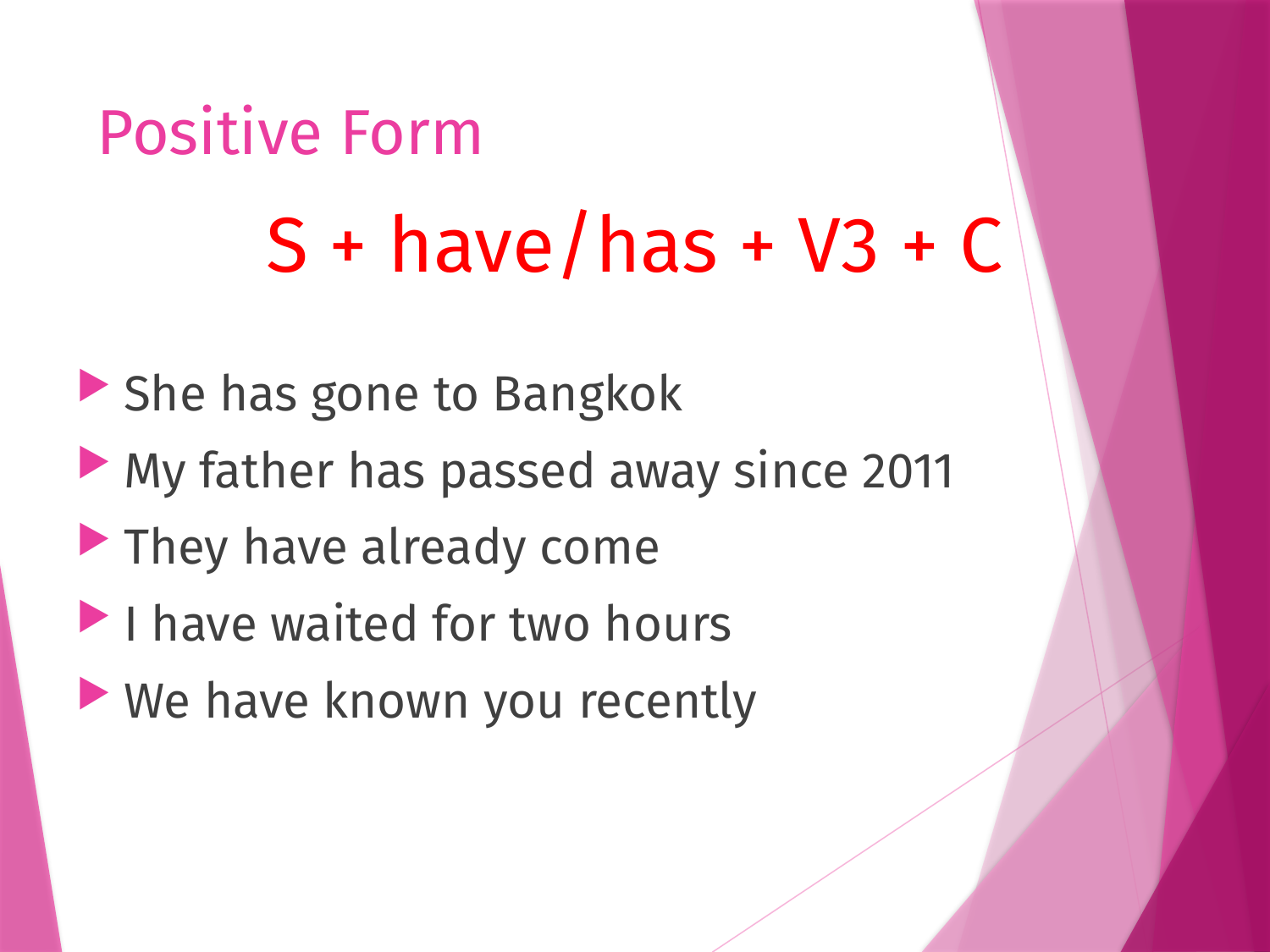

# Positive Form
S + have/has + V3 + C

She has gone to Bangkok
My father has passed away since 2011
They have already come
I have waited for two hours
We have known you recently